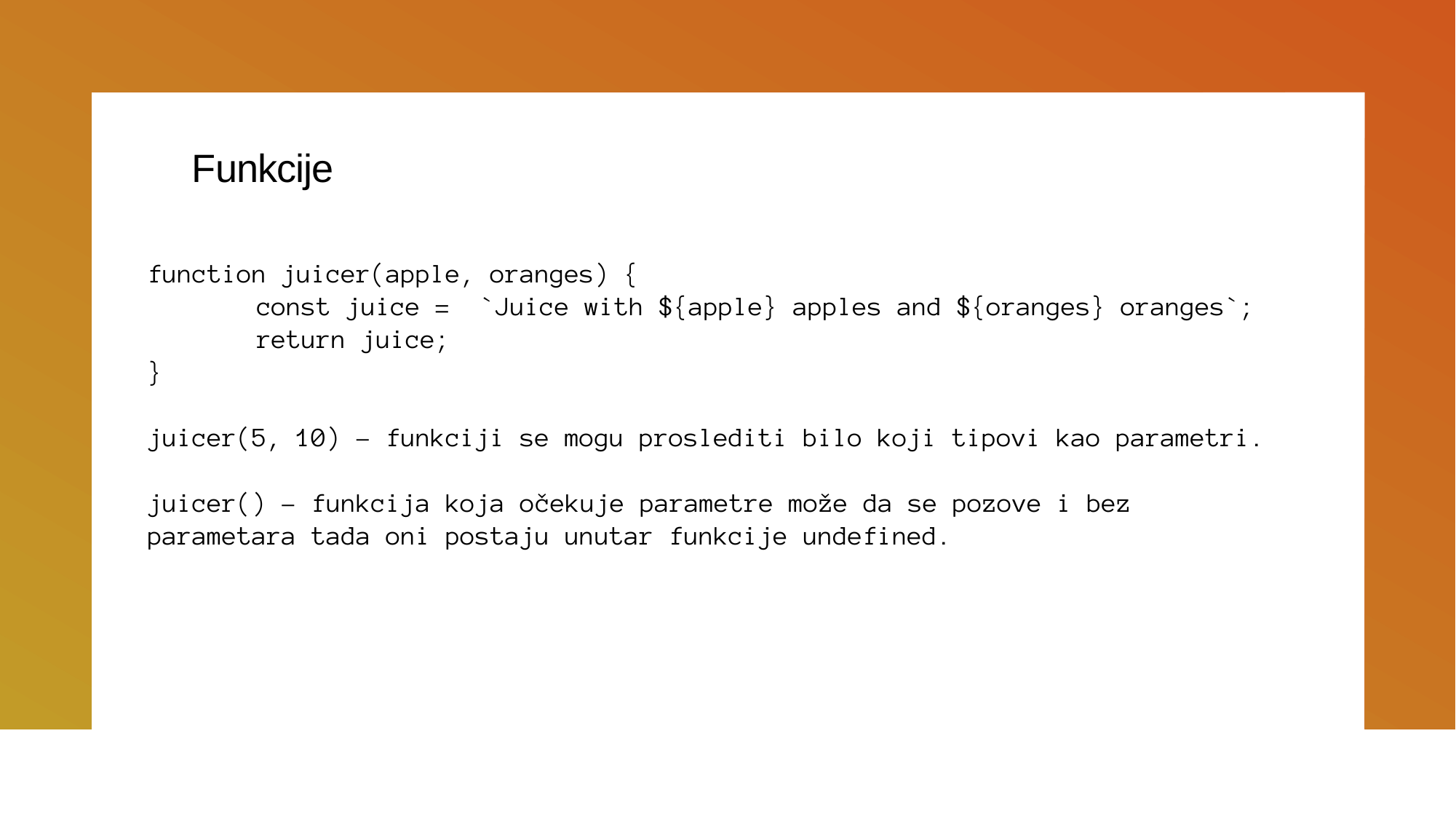

# Funkcije
function juicer(apple, oranges) {
	const juice =  `Juice with ${apple} apples and ${oranges} oranges`;
	return juice;
}

juicer(5, 10) – funkciji se mogu proslediti bilo koji tipovi kao parametri.

juicer() – funkcija koja očekuje parametre može da se pozove i bez parametara tada oni postaju unutar funkcije undefined.